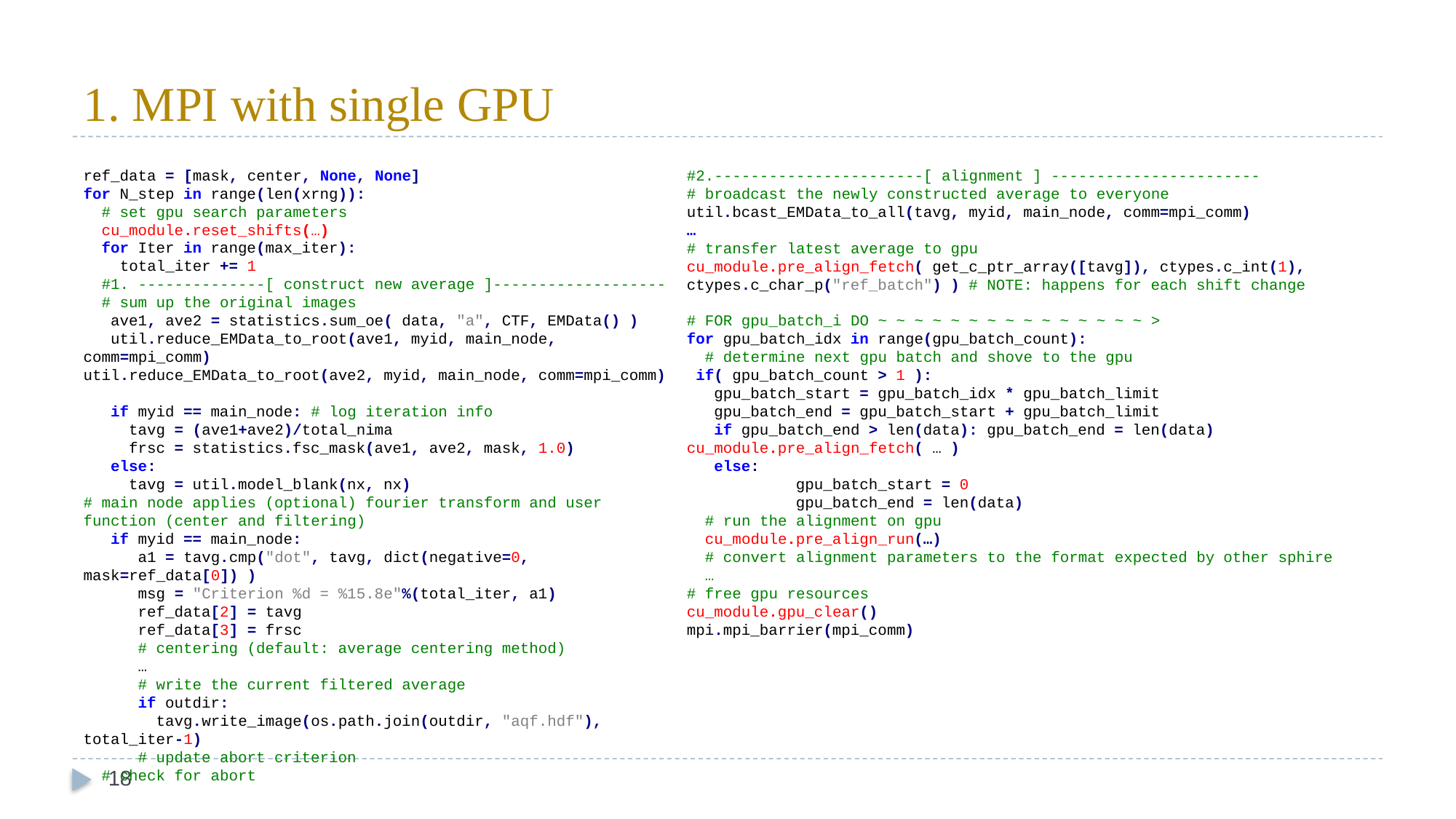

# 1. MPI with single GPU
ref_data = [mask, center, None, None]
for N_step in range(len(xrng)):
  # set gpu search parameters
  cu_module.reset_shifts(…)
  for Iter in range(max_iter):
    total_iter += 1
  #1. --------------[ construct new average ]-------------------
  # sum up the original images
   ave1, ave2 = statistics.sum_oe( data, "a", CTF, EMData() )       util.reduce_EMData_to_root(ave1, myid, main_node, comm=mpi_comm)
util.reduce_EMData_to_root(ave2, myid, main_node, comm=mpi_comm)

   if myid == main_node: # log iteration info
     tavg = (ave1+ave2)/total_nima
     frsc = statistics.fsc_mask(ave1, ave2, mask, 1.0)
   else:
     tavg = util.model_blank(nx, nx)
# main node applies (optional) fourier transform and user function (center and filtering)
   if myid == main_node:
      a1 = tavg.cmp("dot", tavg, dict(negative=0, mask=ref_data[0]) )
      msg = "Criterion %d = %15.8e"%(total_iter, a1)
      ref_data[2] = tavg
      ref_data[3] = frsc
      # centering (default: average centering method)
      …
      # write the current filtered average
      if outdir:
        tavg.write_image(os.path.join(outdir, "aqf.hdf"), total_iter-1)
      # update abort criterion
  # check for abort
#2.-----------------------[ alignment ] -----------------------
# broadcast the newly constructed average to everyone util.bcast_EMData_to_all(tavg, myid, main_node, comm=mpi_comm)
…
# transfer latest average to gpu cu_module.pre_align_fetch( get_c_ptr_array([tavg]), ctypes.c_int(1), ctypes.c_char_p("ref_batch") ) # NOTE: happens for each shift change

# FOR gpu_batch_i DO ~ ~ ~ ~ ~ ~ ~ ~ ~ ~ ~ ~ ~ ~ ~ >
for gpu_batch_idx in range(gpu_batch_count):
  # determine next gpu batch and shove to the gpu
 if( gpu_batch_count > 1 ):
   gpu_batch_start = gpu_batch_idx * gpu_batch_limit
   gpu_batch_end = gpu_batch_start + gpu_batch_limit
   if gpu_batch_end > len(data): gpu_batch_end = len(data)          	cu_module.pre_align_fetch( … )
   else:
	gpu_batch_start = 0
	gpu_batch_end = len(data)
  # run the alignment on gpu
  cu_module.pre_align_run(…)
  # convert alignment parameters to the format expected by other sphire
  …
# free gpu resources
cu_module.gpu_clear()
mpi.mpi_barrier(mpi_comm)

18